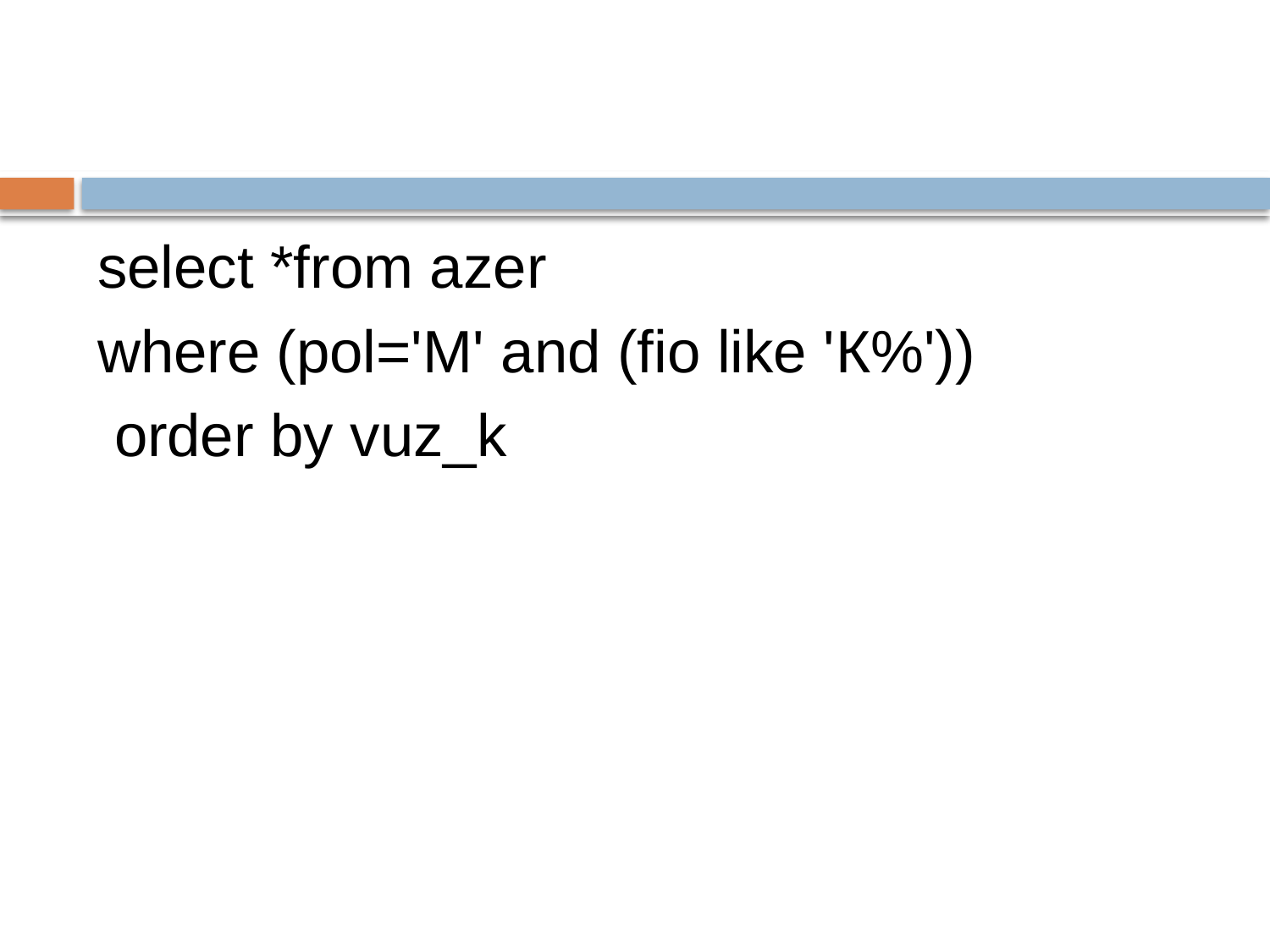

#
select *from azer
where (pol='М' and (fio like 'К%'))
 order by vuz_k